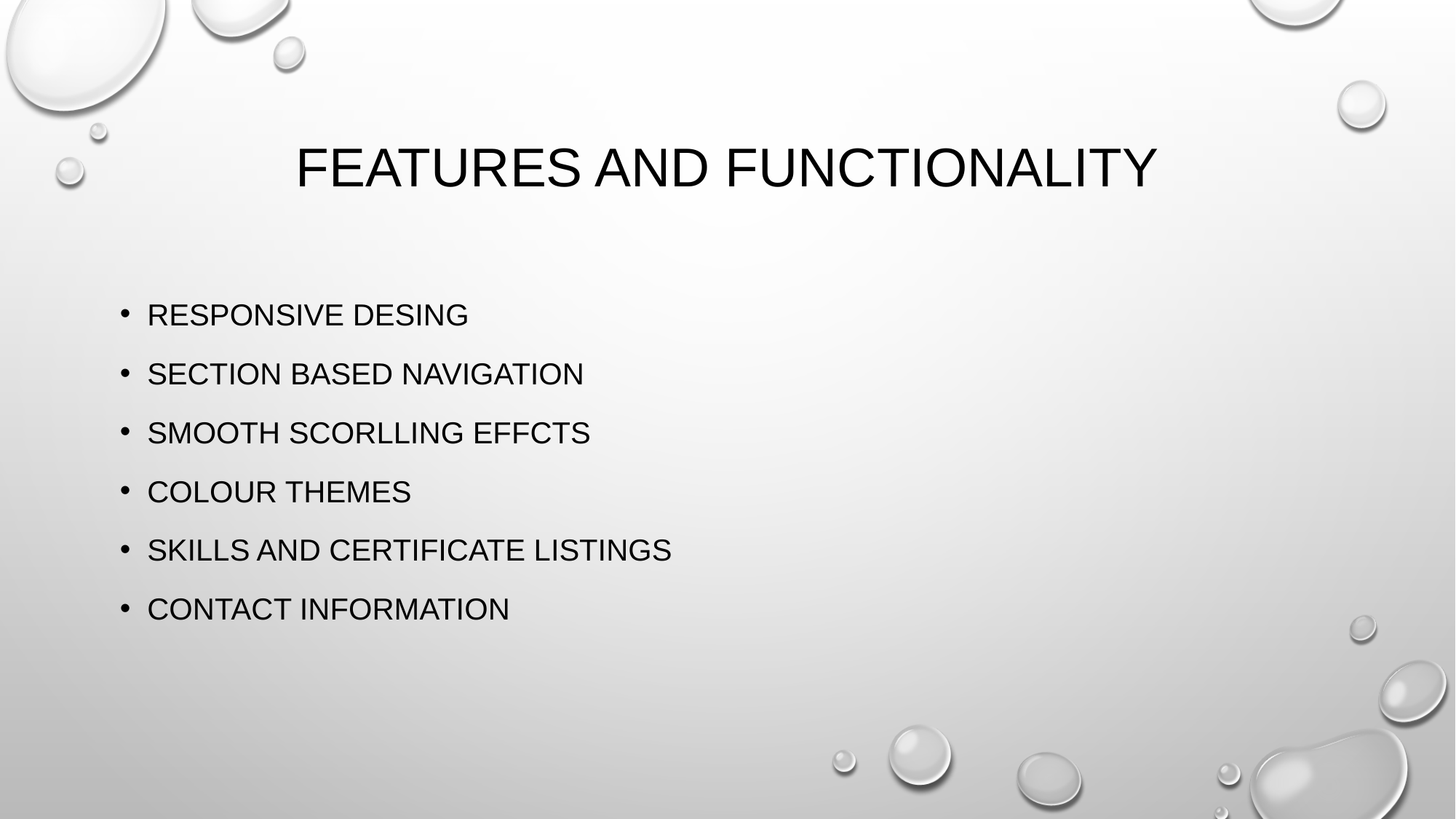

# FEATURES AND FUNCTIONALITY
RESPONSIVE DESING
SECTION BASED NAVIGATION
SMOOTH SCORLLING EFFCTS
COLOUR THEMES
SKILLS AND CERTIFICATE LISTINGS
CONTACT INFORMATION